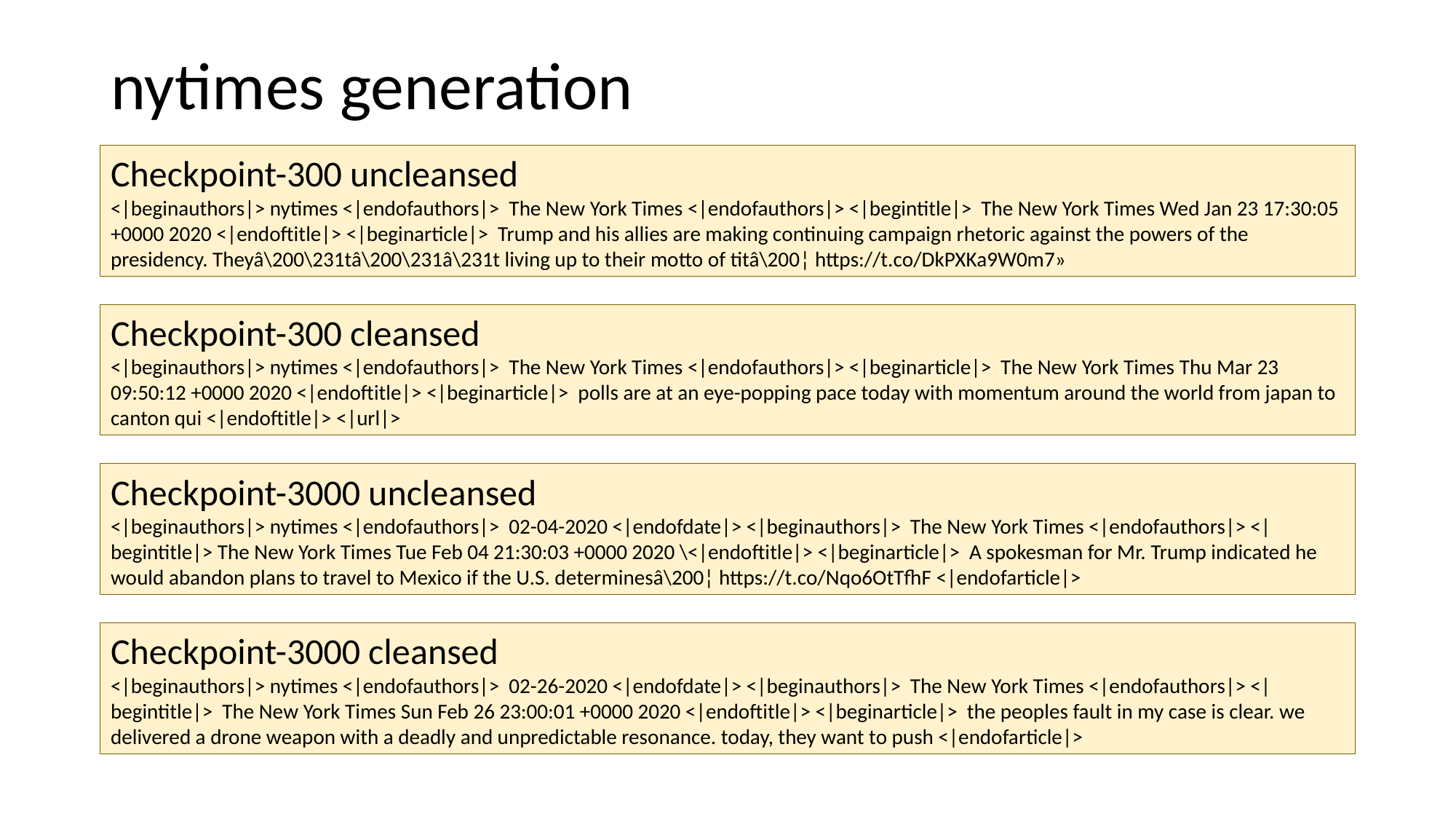

# nytimes generation
Checkpoint-300 uncleansed
<|beginauthors|> nytimes <|endofauthors|>  The New York Times <|endofauthors|> <|begintitle|>  The New York Times Wed Jan 23 17:30:05 +0000 2020 <|endoftitle|> <|beginarticle|>  Trump and his allies are making continuing campaign rhetoric against the powers of the presidency. Theyâ\200\231tâ\200\231â\231t living up to their motto of titâ\200¦ https://t.co/DkPXKa9W0m7»
Checkpoint-300 cleansed
<|beginauthors|> nytimes <|endofauthors|>  The New York Times <|endofauthors|> <|beginarticle|>  The New York Times Thu Mar 23 09:50:12 +0000 2020 <|endoftitle|> <|beginarticle|>  polls are at an eye-popping pace today with momentum around the world from japan to canton qui <|endoftitle|> <|url|>
Checkpoint-3000 uncleansed
<|beginauthors|> nytimes <|endofauthors|>  02-04-2020 <|endofdate|> <|beginauthors|>  The New York Times <|endofauthors|> <|begintitle|> The New York Times Tue Feb 04 21:30:03 +0000 2020 \<|endoftitle|> <|beginarticle|>  A spokesman for Mr. Trump indicated he would abandon plans to travel to Mexico if the U.S. determinesâ\200¦ https://t.co/Nqo6OtTfhF <|endofarticle|>
Checkpoint-3000 cleansed
<|beginauthors|> nytimes <|endofauthors|>  02-26-2020 <|endofdate|> <|beginauthors|>  The New York Times <|endofauthors|> <|begintitle|>  The New York Times Sun Feb 26 23:00:01 +0000 2020 <|endoftitle|> <|beginarticle|>  the peoples fault in my case is clear. we delivered a drone weapon with a deadly and unpredictable resonance. today, they want to push <|endofarticle|>